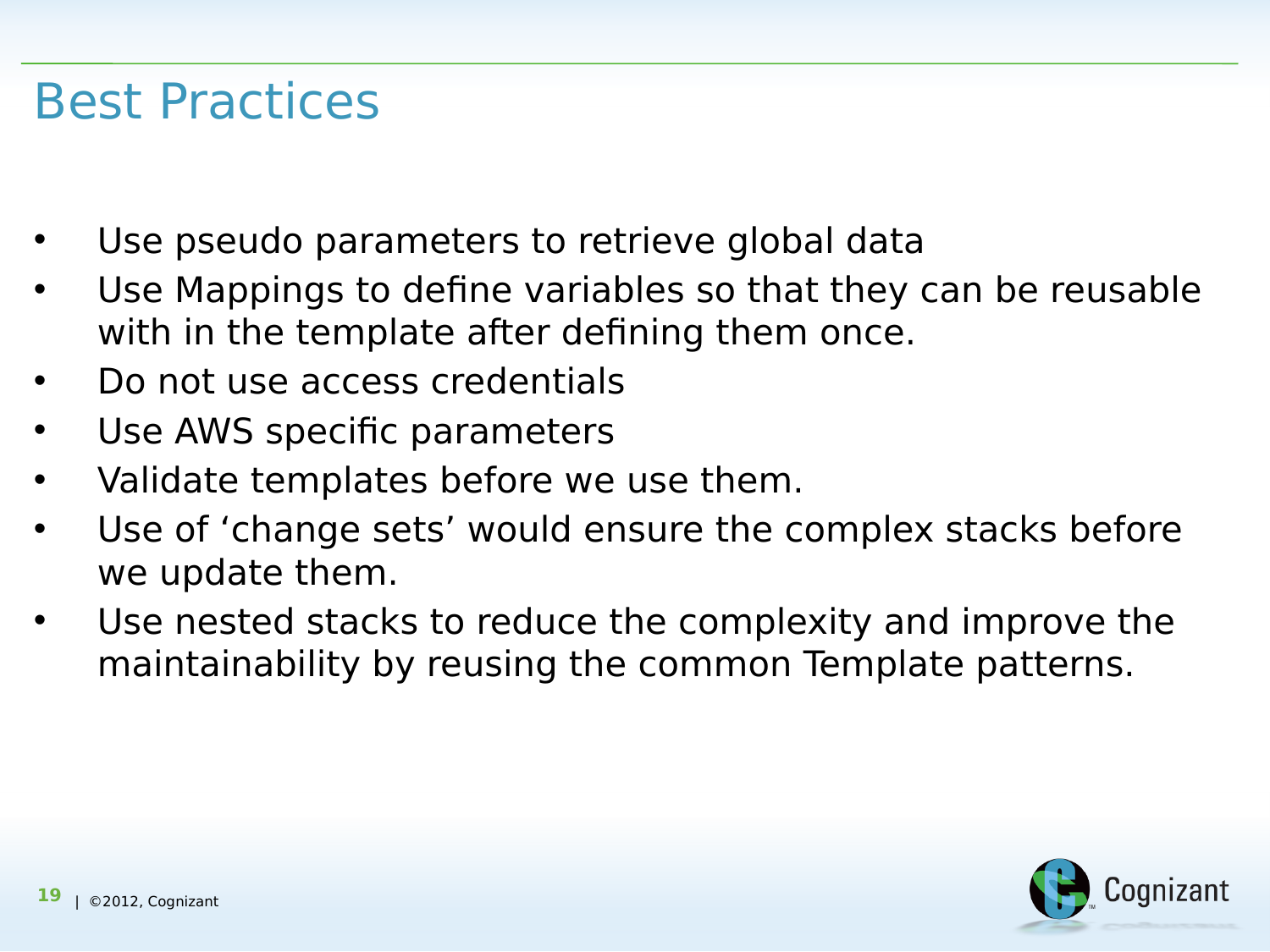

# Best Practices
Use pseudo parameters to retrieve global data
Use Mappings to define variables so that they can be reusable with in the template after defining them once.
Do not use access credentials
Use AWS specific parameters
Validate templates before we use them.
Use of ‘change sets’ would ensure the complex stacks before we update them.
Use nested stacks to reduce the complexity and improve the maintainability by reusing the common Template patterns.

19